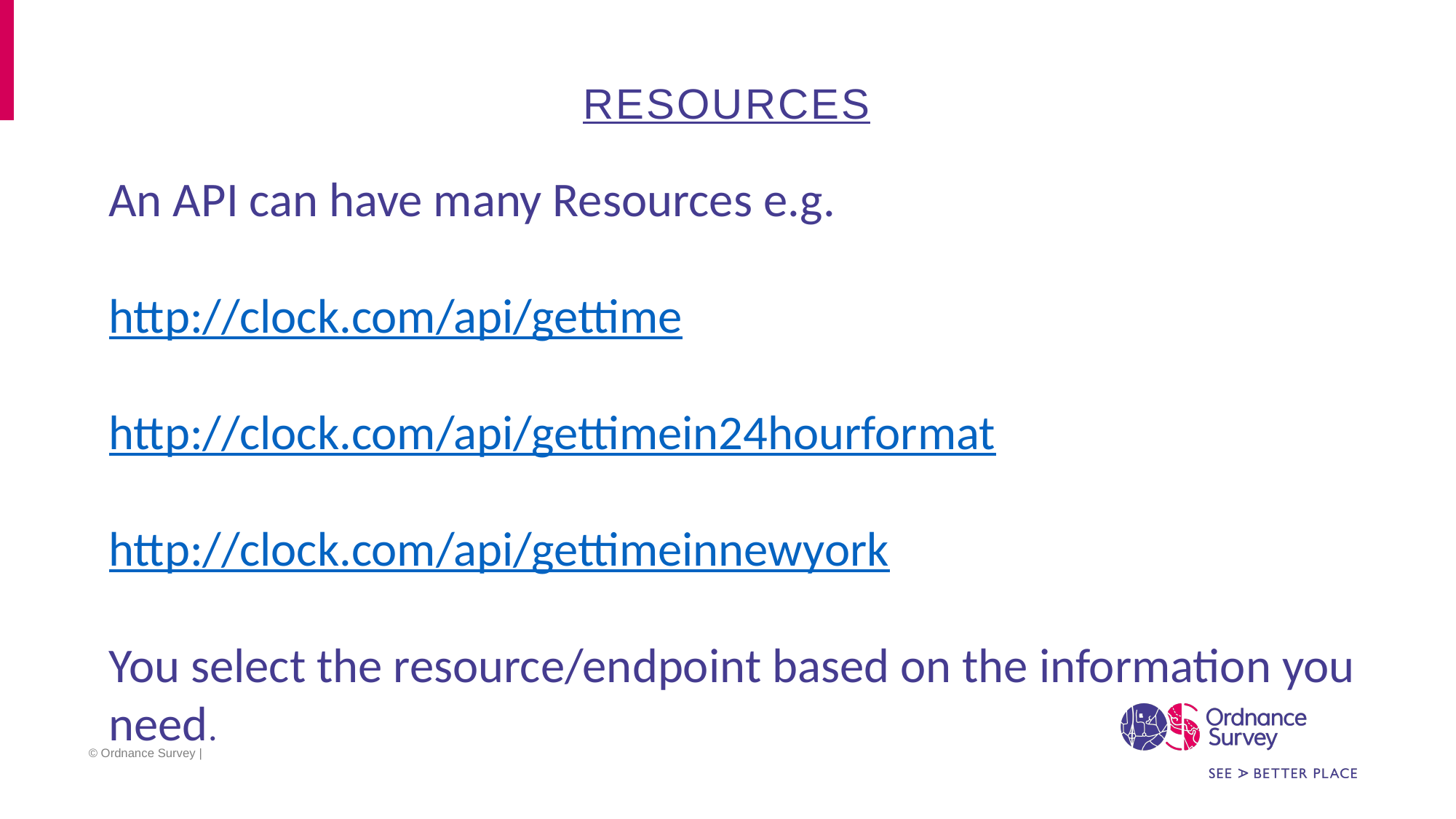

# Resources
An API can have many Resources e.g.

http://clock.com/api/gettime

http://clock.com/api/gettimein24hourformat

http://clock.com/api/gettimeinnewyork

You select the resource/endpoint based on the information you need.